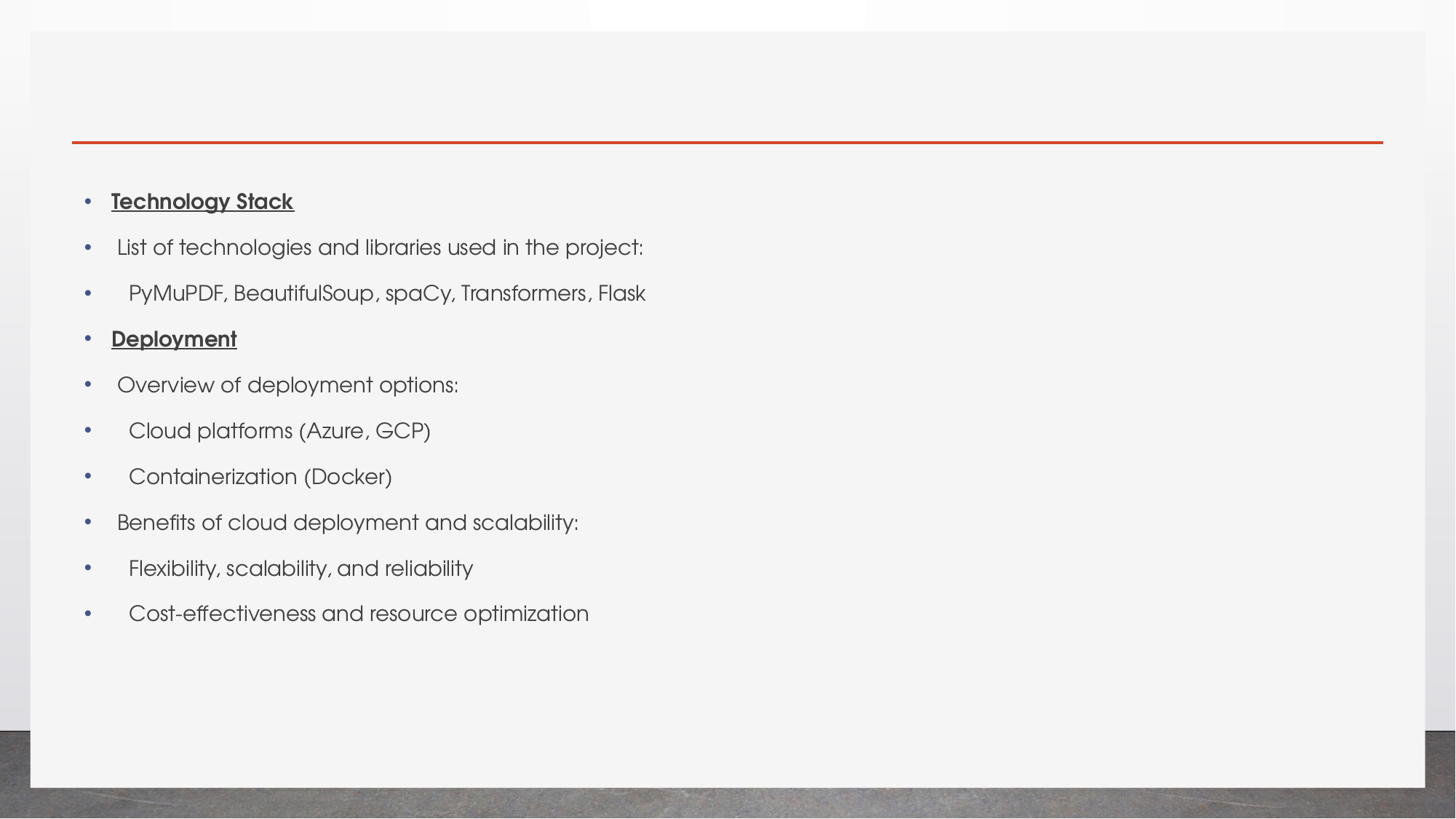

Technology Stack
 List of technologies and libraries used in the project:
   PyMuPDF, BeautifulSoup, spaCy, Transformers, Flask
Deployment
 Overview of deployment options:
   Cloud platforms (Azure, GCP)
   Containerization (Docker)
 Benefits of cloud deployment and scalability:
   Flexibility, scalability, and reliability
   Cost-effectiveness and resource optimization